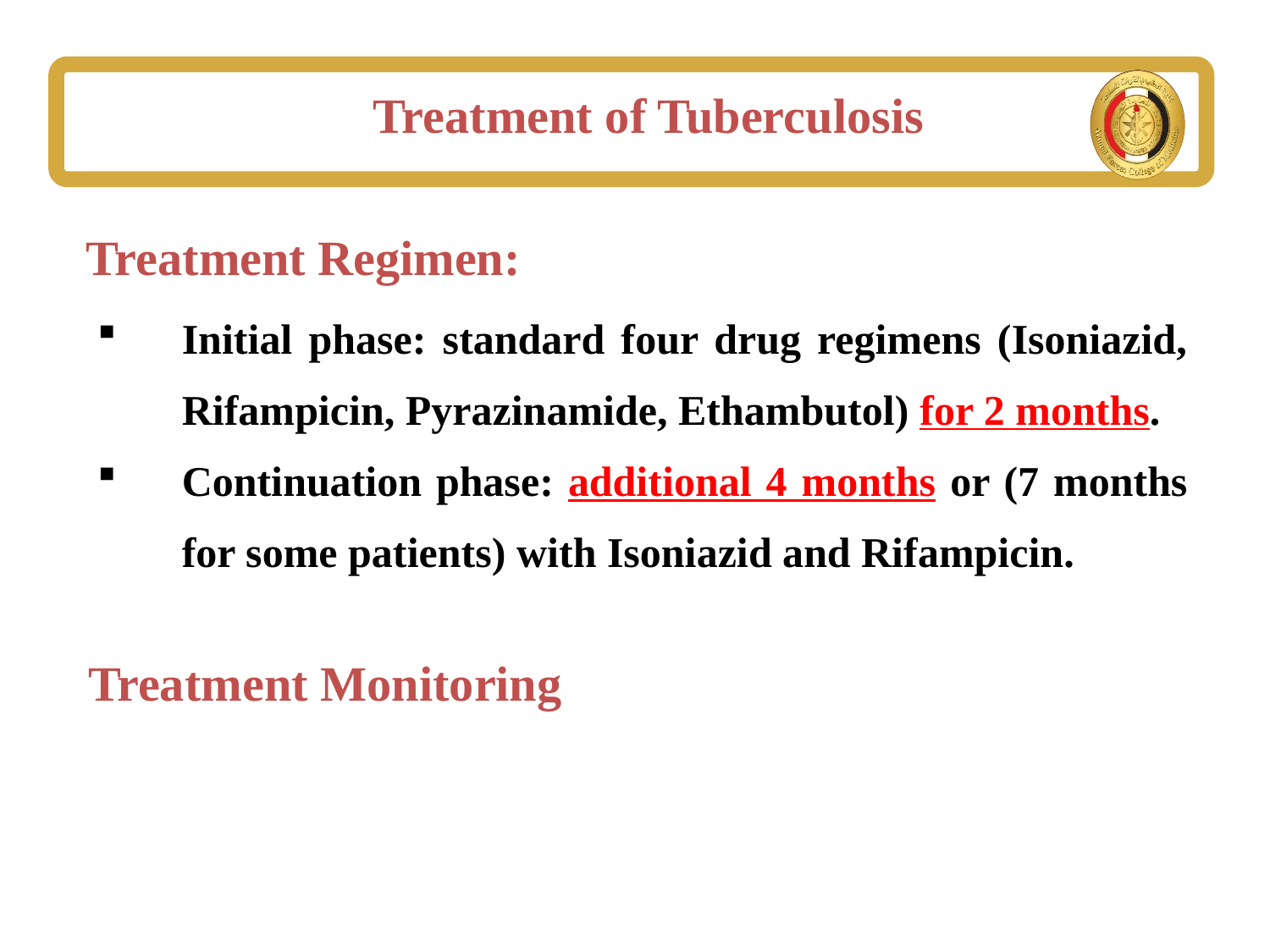

Treatment of Tuberculosis
 Treatment Regimen:
Initial phase: standard four drug regimens (Isoniazid, Rifampicin, Pyrazinamide, Ethambutol) for 2 months.
Continuation phase: additional 4 months or (7 months for some patients) with Isoniazid and Rifampicin.
 Treatment Monitoring